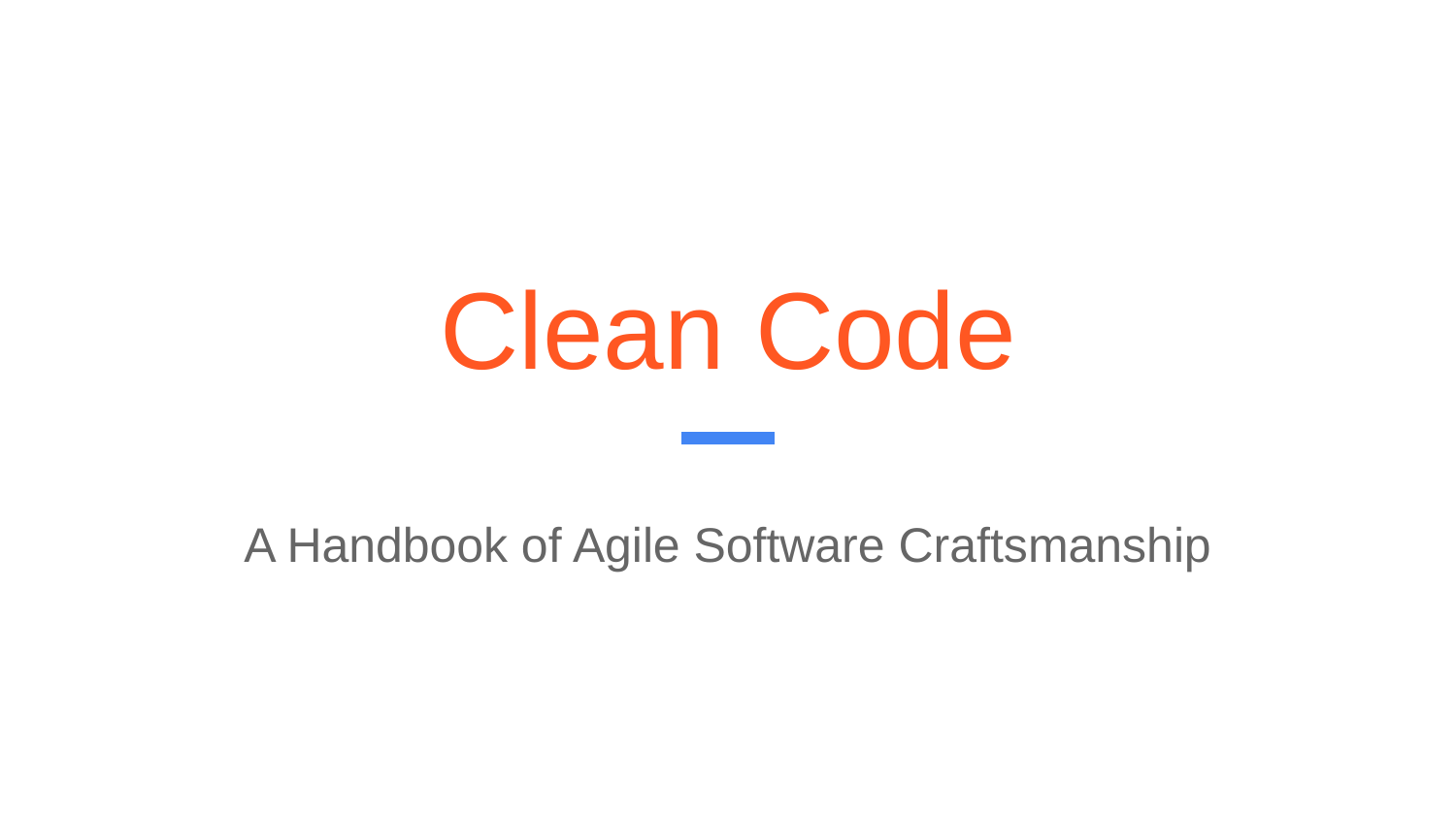

# Clean Code
A Handbook of Agile Software Craftsmanship